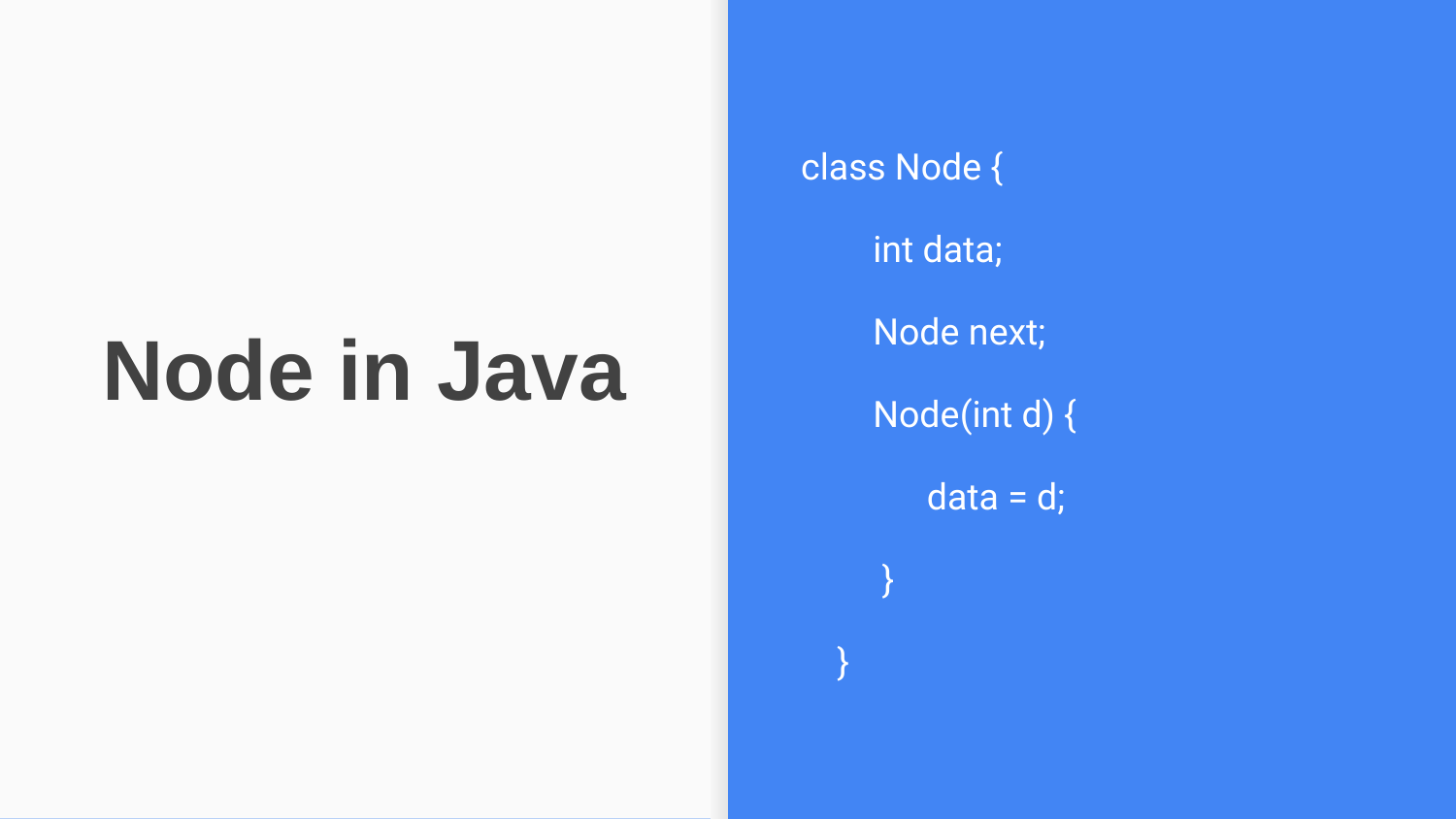

class Node {
        int data;
        Node next;
        Node(int d) {
              data = d;
         }
    }
# Node in Java